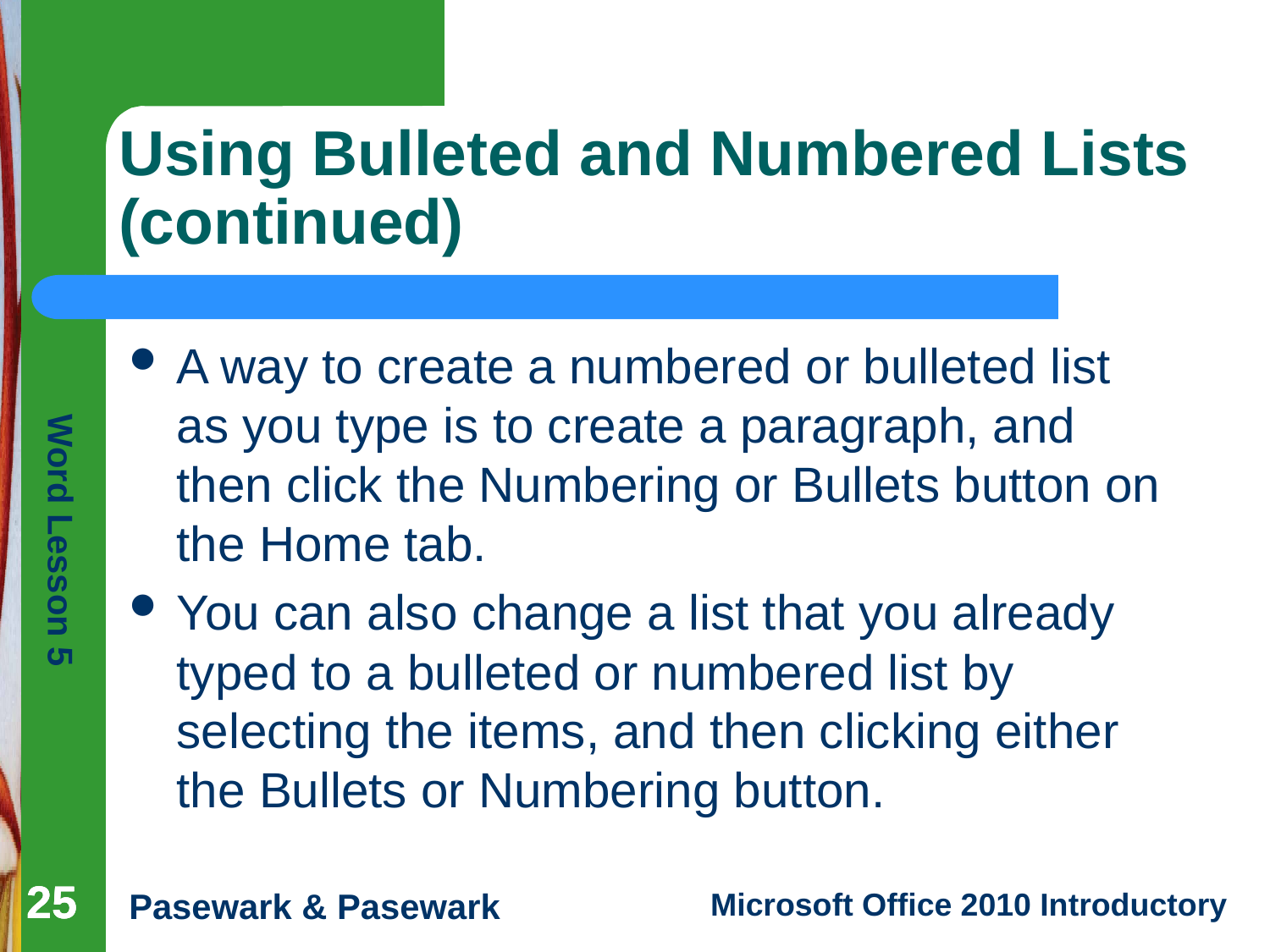

# Using Bulleted and Numbered Lists (continued)
A way to create a numbered or bulleted list as you type is to create a paragraph, and then click the Numbering or Bullets button on the Home tab.
You can also change a list that you already typed to a bulleted or numbered list by selecting the items, and then clicking either the Bullets or Numbering button.
25
25
25